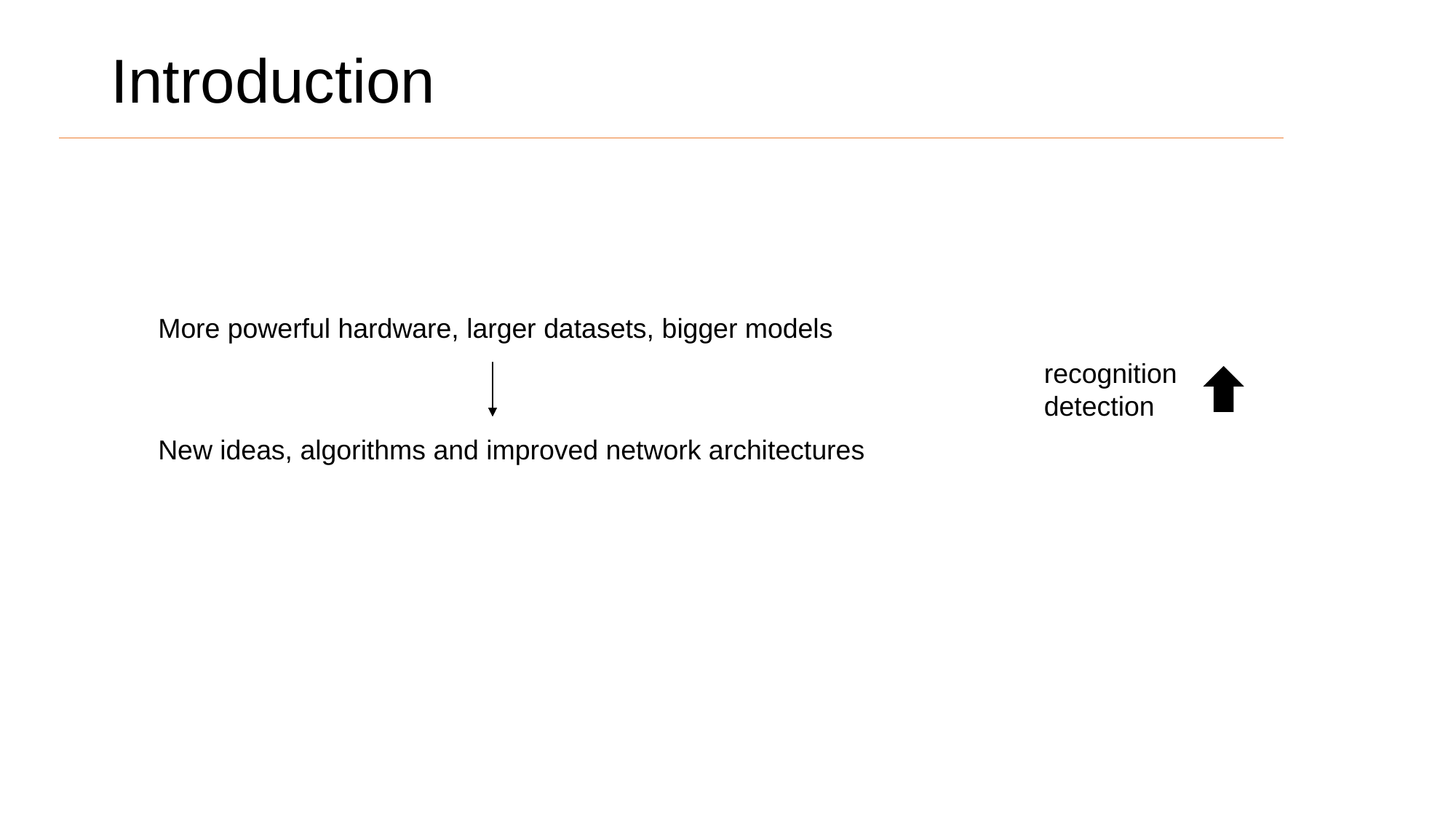

# Introduction
More powerful hardware, larger datasets, bigger models
recognition
detection

New ideas, algorithms and improved network architectures